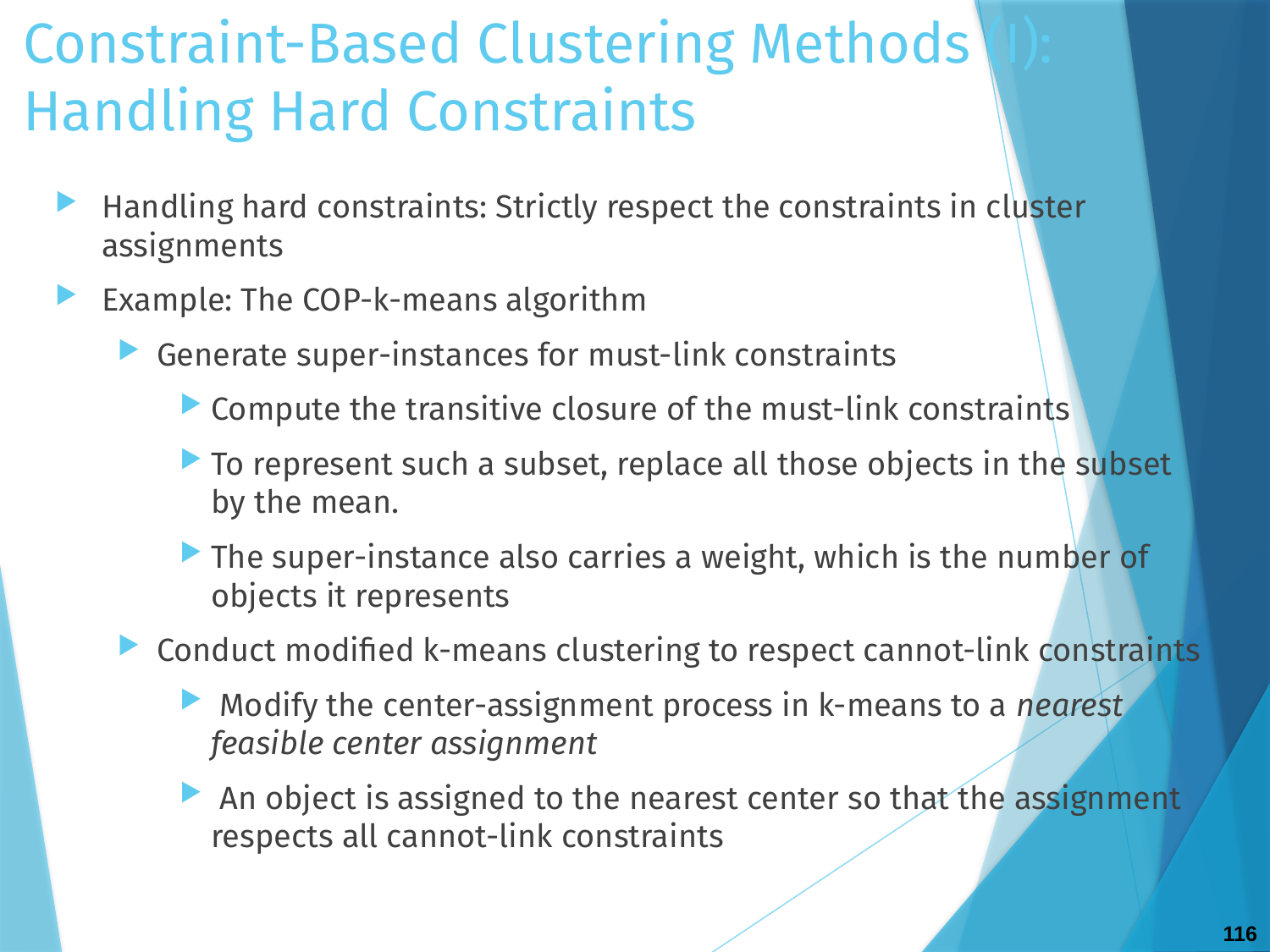

Constraint-Based Clustering Methods (I):
Handling Hard Constraints
Handling hard constraints: Strictly respect the constraints in cluster assignments
Example: The COP-k-means algorithm
Generate super-instances for must-link constraints
Compute the transitive closure of the must-link constraints
To represent such a subset, replace all those objects in the subset by the mean.
The super-instance also carries a weight, which is the number of objects it represents
Conduct modified k-means clustering to respect cannot-link constraints
 Modify the center-assignment process in k-means to a nearest feasible center assignment
 An object is assigned to the nearest center so that the assignment respects all cannot-link constraints
116